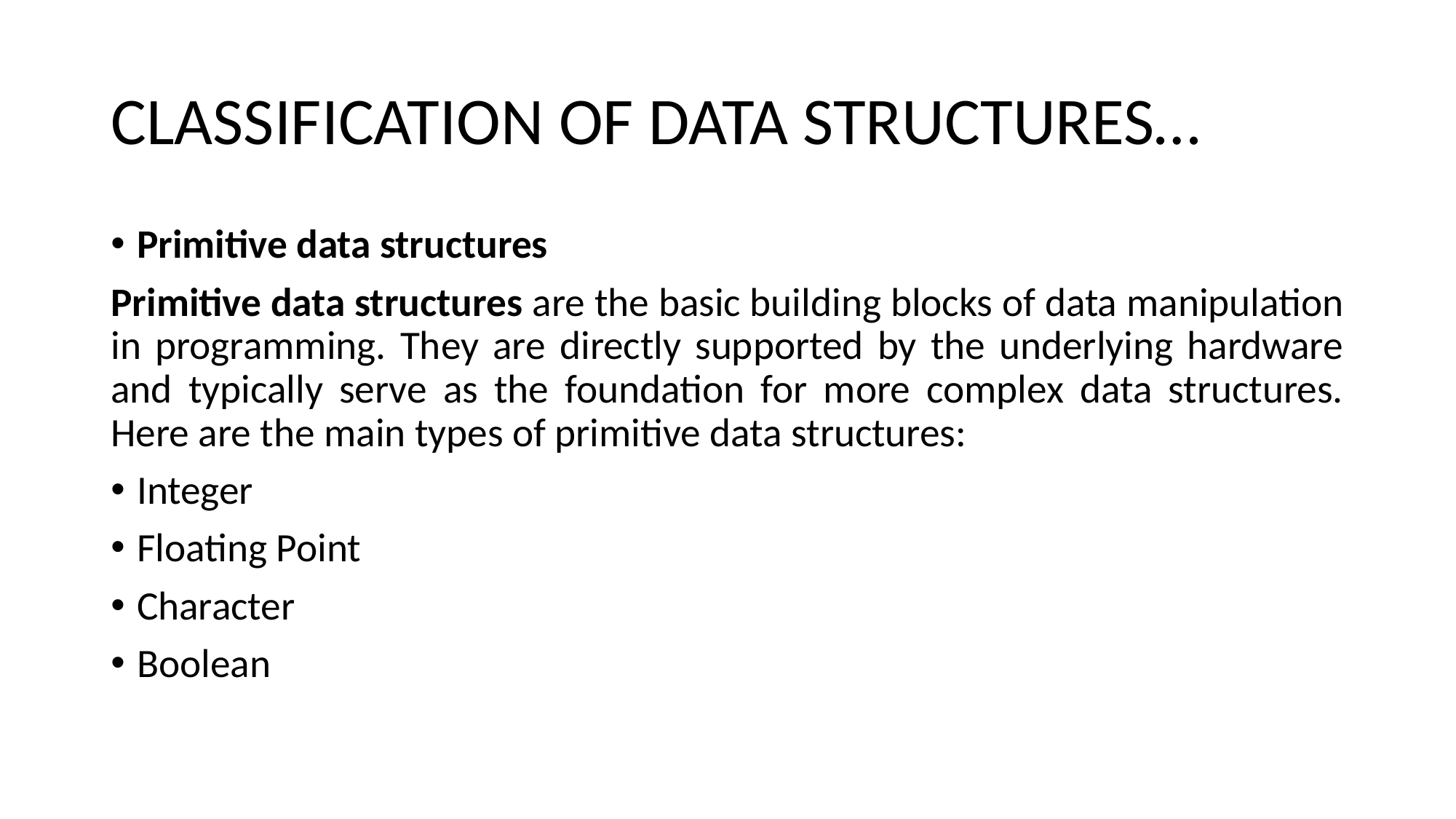

# CLASSIFICATION OF DATA STRUCTURES…
Primitive data structures
Primitive data structures are the basic building blocks of data manipulation in programming. They are directly supported by the underlying hardware and typically serve as the foundation for more complex data structures. Here are the main types of primitive data structures:
Integer
Floating Point
Character
Boolean